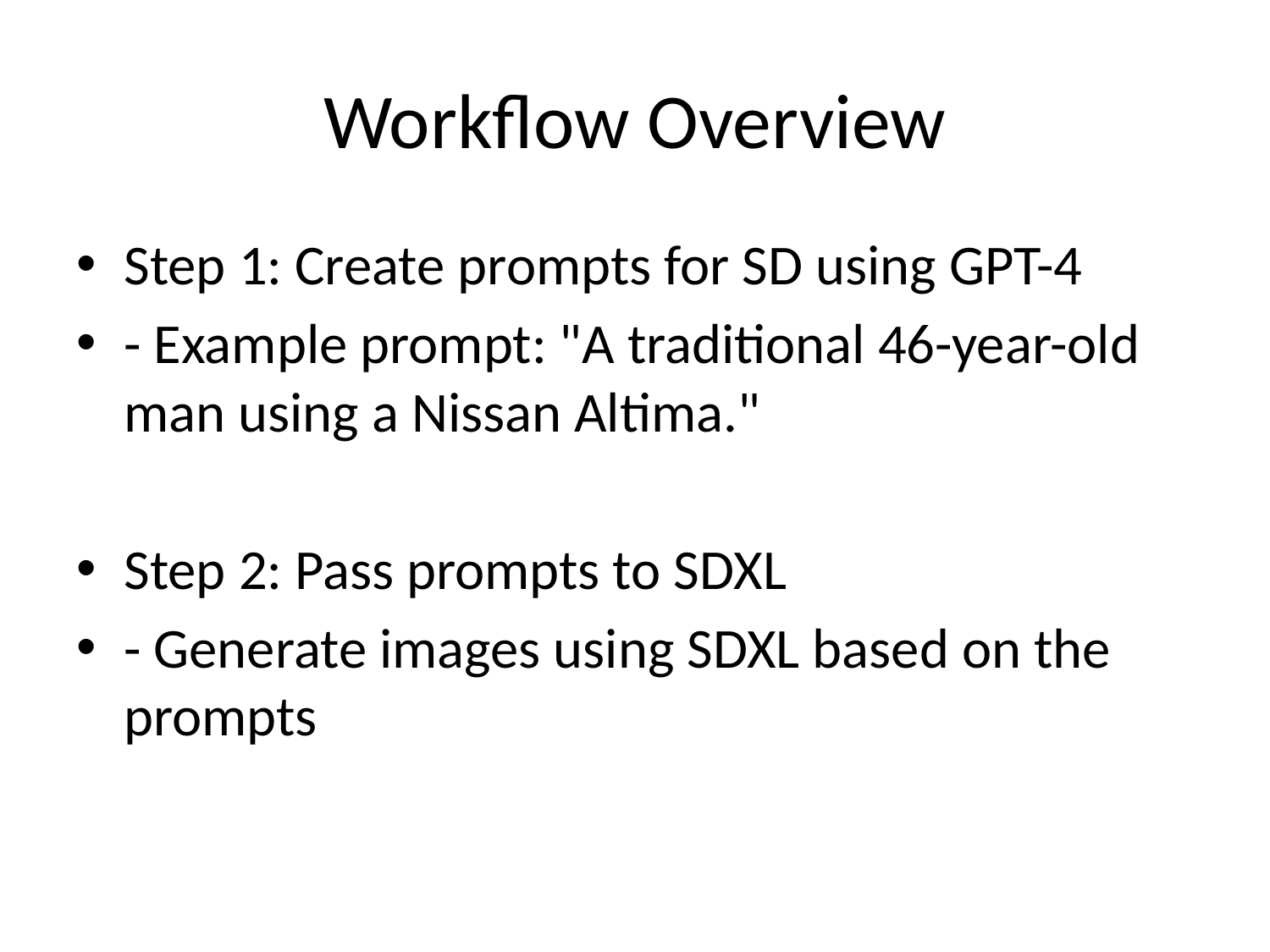

# Workflow Overview
Step 1: Create prompts for SD using GPT-4
- Example prompt: "A traditional 46-year-old man using a Nissan Altima."

Step 2: Pass prompts to SDXL
- Generate images using SDXL based on the prompts